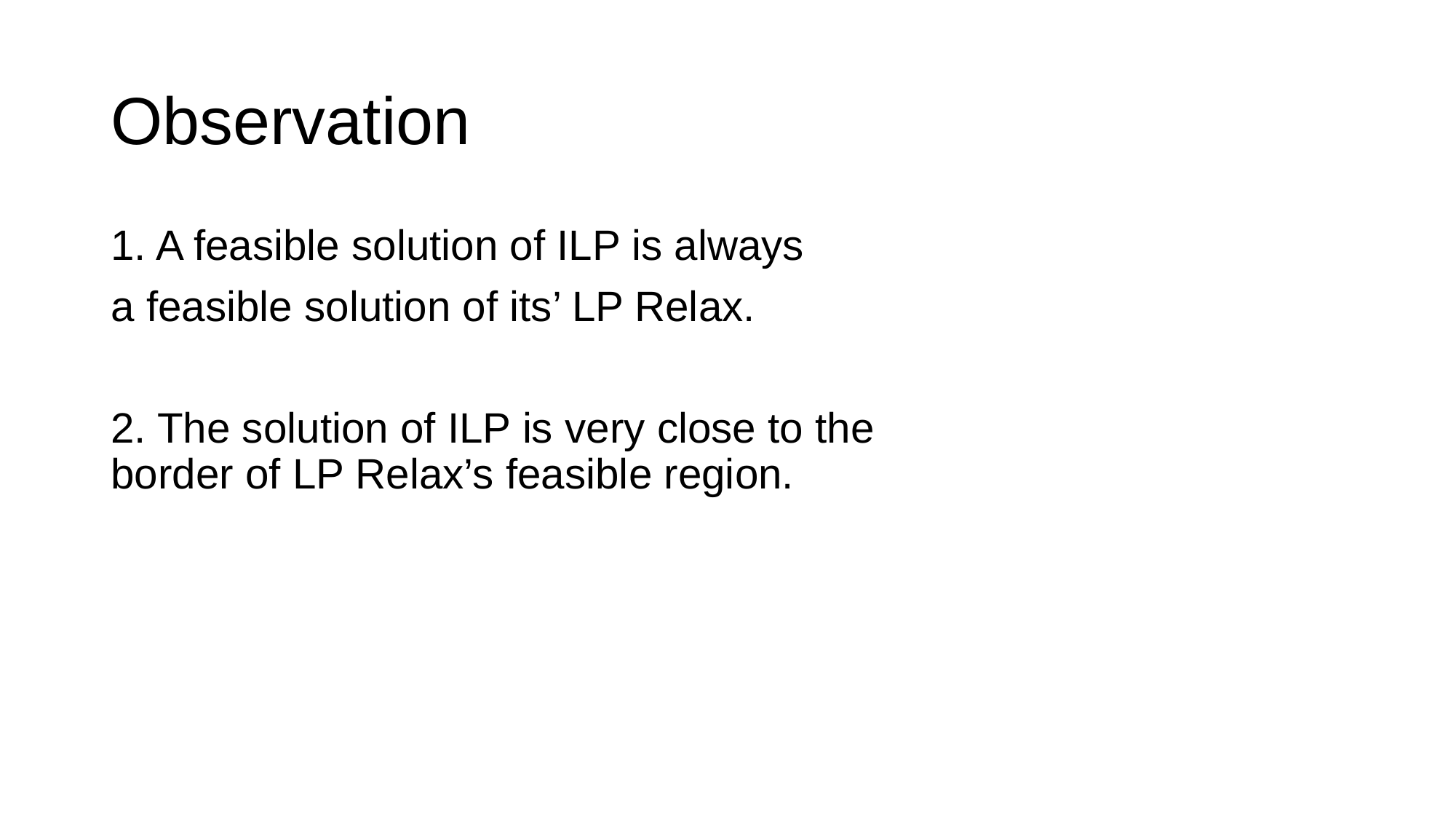

# Observation
1. A feasible solution of ILP is always
a feasible solution of its’ LP Relax.

2. The solution of ILP is very close to the border of LP Relax’s feasible region.